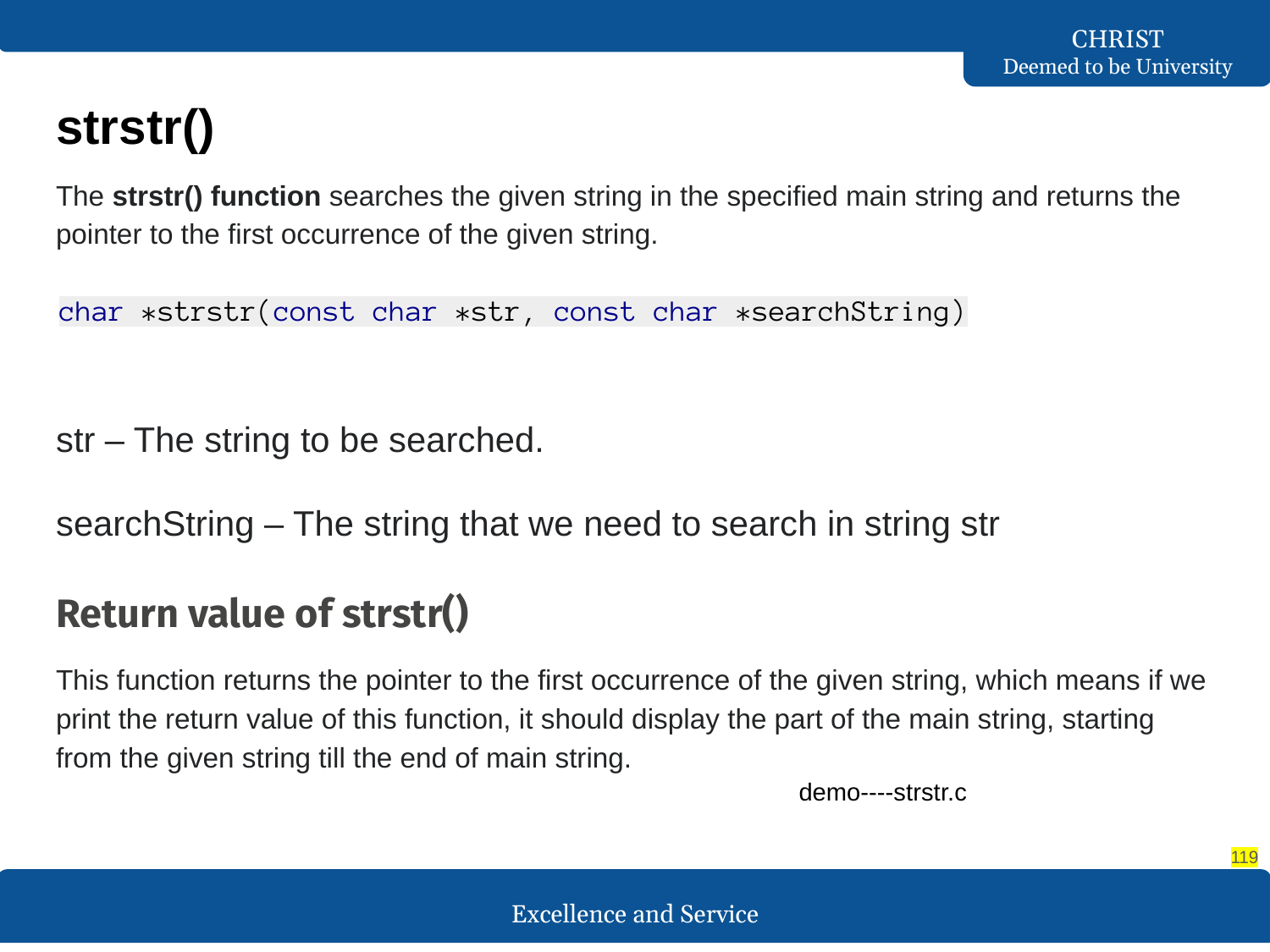

# strstr()
The strstr() function searches the given string in the specified main string and returns the pointer to the first occurrence of the given string.
char *strstr(const char *str, const char *searchString)

str – The string to be searched.
searchString – The string that we need to search in string str
Return value of strstr()
This function returns the pointer to the first occurrence of the given string, which means if we print the return value of this function, it should display the part of the main string, starting from the given string till the end of main string.

demo----strstr.c
119